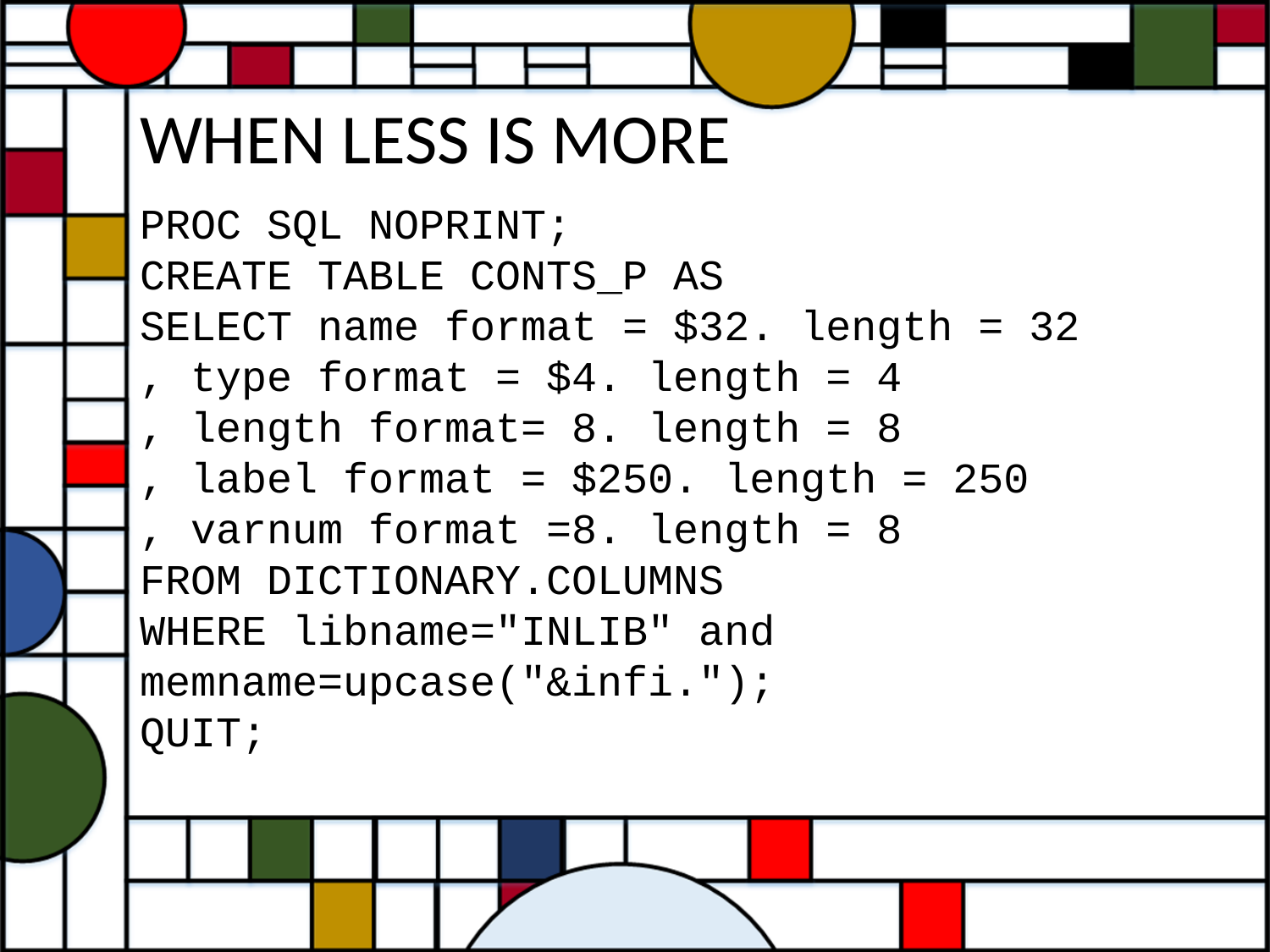

# WHEN LESS IS MORE
PROC SQL NOPRINT;
CREATE TABLE CONTS_P AS
SELECT name format = $32. length = 32
, type format = $4. length = 4
, length format= 8. length = 8
, label format = $250. length = 250
, varnum format =8. length = 8
FROM DICTIONARY.COLUMNS
WHERE libname="INLIB" and memname=upcase("&infi.");
QUIT;